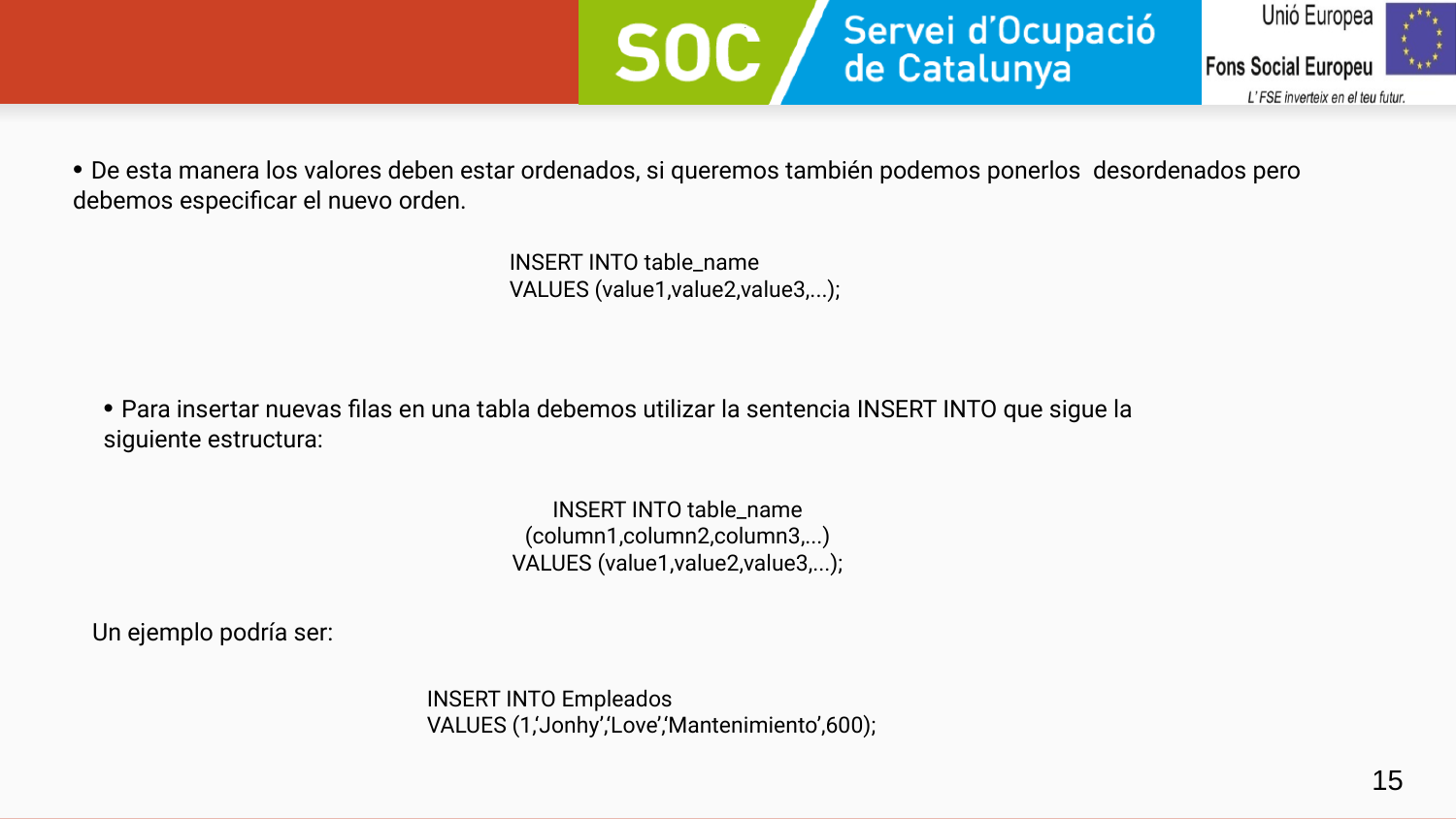

#
• De esta manera los valores deben estar ordenados, si queremos también podemos ponerlos  desordenados pero debemos especificar el nuevo orden.
INSERT INTO table_name
VALUES (value1,value2,value3,...);
• Para insertar nuevas filas en una tabla debemos utilizar la sentencia INSERT INTO que sigue la siguiente estructura:
INSERT INTO table_name (column1,column2,column3,...)
VALUES (value1,value2,value3,...);
Un ejemplo podría ser:
INSERT INTO Empleados
VALUES (1,‘Jonhy’,‘Love’,‘Mantenimiento’,600);
15